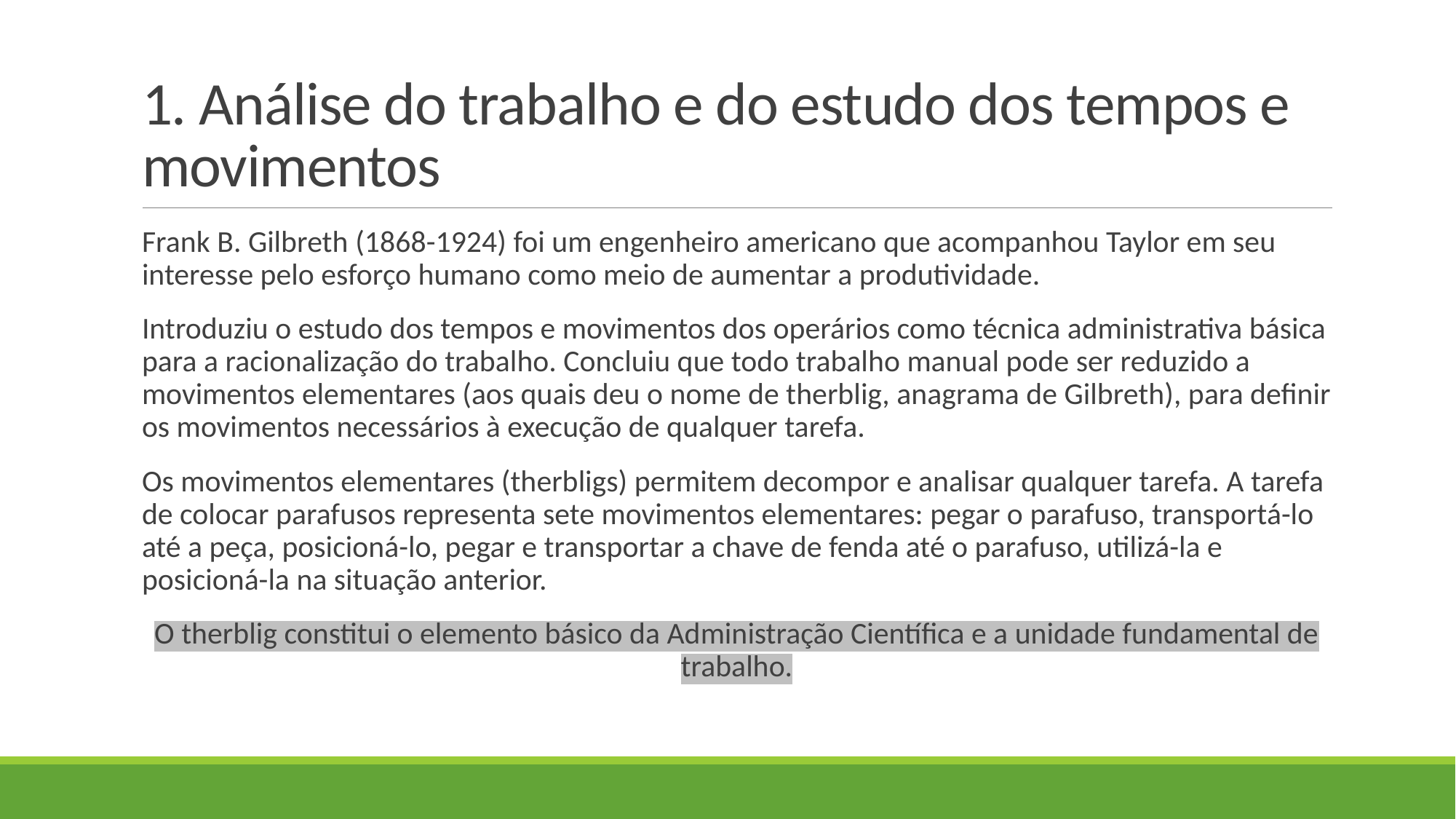

# 1. Análise do trabalho e do estudo dos tempos e movimentos
Frank B. Gilbreth (1868-1924) foi um engenheiro americano que acompanhou Taylor em seu interesse pelo esforço humano como meio de aumentar a produtividade.
Introduziu o estudo dos tempos e movimentos dos operários como técnica administrativa básica para a racionalização do trabalho. Concluiu que todo trabalho manual pode ser reduzido a movimentos elementares (aos quais deu o nome de therblig, anagrama de Gilbreth), para definir os movimentos necessários à execução de qualquer tarefa.
Os movimentos elementares (therbligs) permitem decompor e analisar qualquer tarefa. A tarefa de colocar parafusos representa sete movimentos elementares: pegar o parafuso, transportá-lo até a peça, posicioná-lo, pegar e transportar a chave de fenda até o parafuso, utilizá-la e posicioná-la na situação anterior.
O therblig constitui o elemento básico da Administração Científica e a unidade fundamental de trabalho.